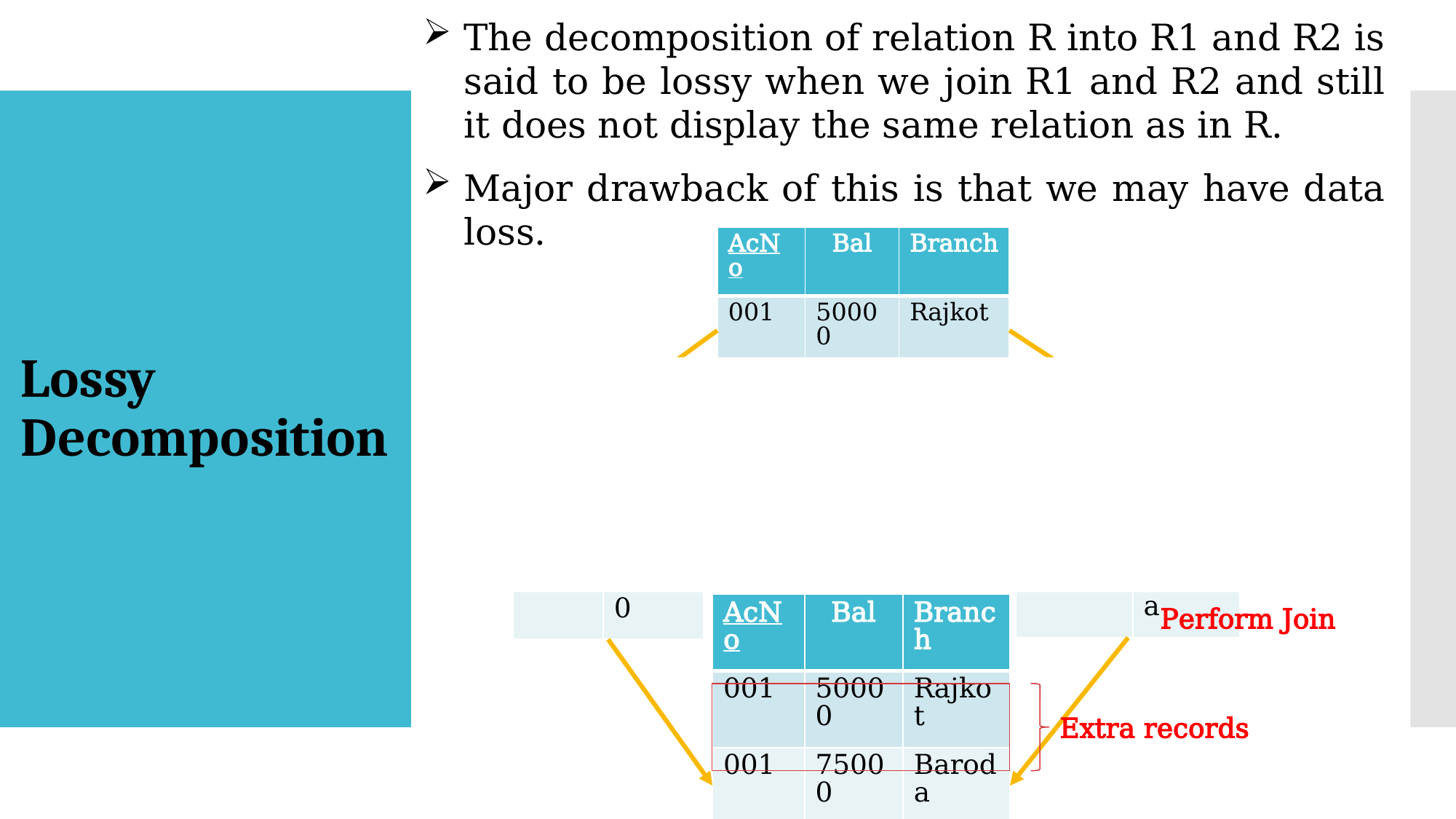

The decomposition of relation R into R1 and R2 is said to be lossy when we join R1 and R2 and still it does not display the same relation as in R.

Major drawback of this is that we may have data loss.
# Lossy Decomposition
| AcNo | Bal | Branch |
| --- | --- | --- |
| 001 | 50000 | Rajkot |
| 002 | 75000 | Baroda |

| Bal | Branch |
| --- | --- |
| 50000 | Rajkot |
| 75000 | Baroda |
| AcNo | Bal |
| --- | --- |
| 001 | 50000 |
| 002 | 75000 |
Not Same

| AcNo | Bal | Branch |
| --- | --- | --- |
| 001 | 50000 | Rajkot |
| 001 | 75000 | Baroda |
| 002 | 50000 | Rajkot |
| 002 | 75000 | Baroda |
Perform Join

Extra records